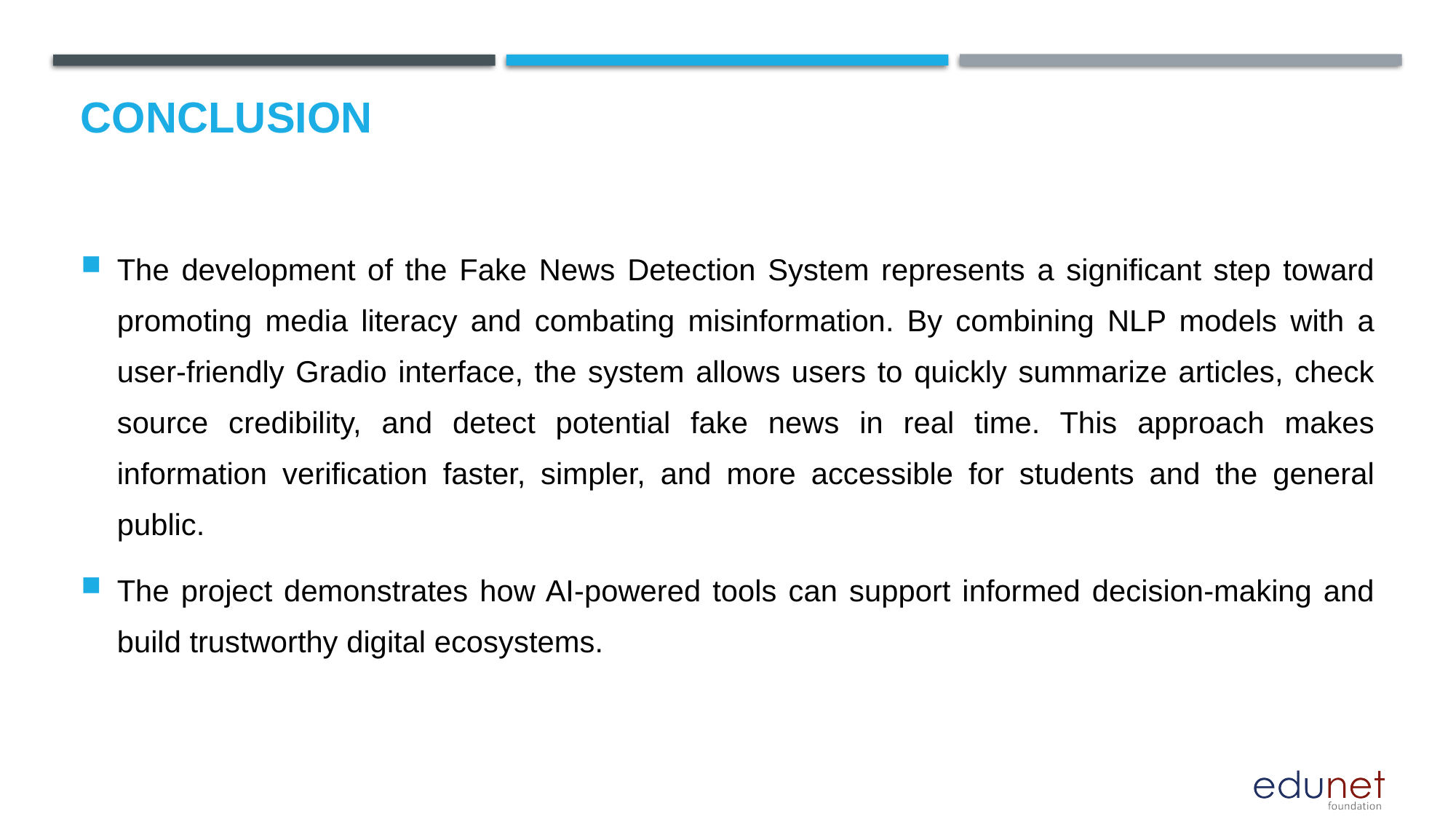

# Conclusion
The development of the Fake News Detection System represents a significant step toward promoting media literacy and combating misinformation. By combining NLP models with a user-friendly Gradio interface, the system allows users to quickly summarize articles, check source credibility, and detect potential fake news in real time. This approach makes information verification faster, simpler, and more accessible for students and the general public.
The project demonstrates how AI-powered tools can support informed decision-making and build trustworthy digital ecosystems.